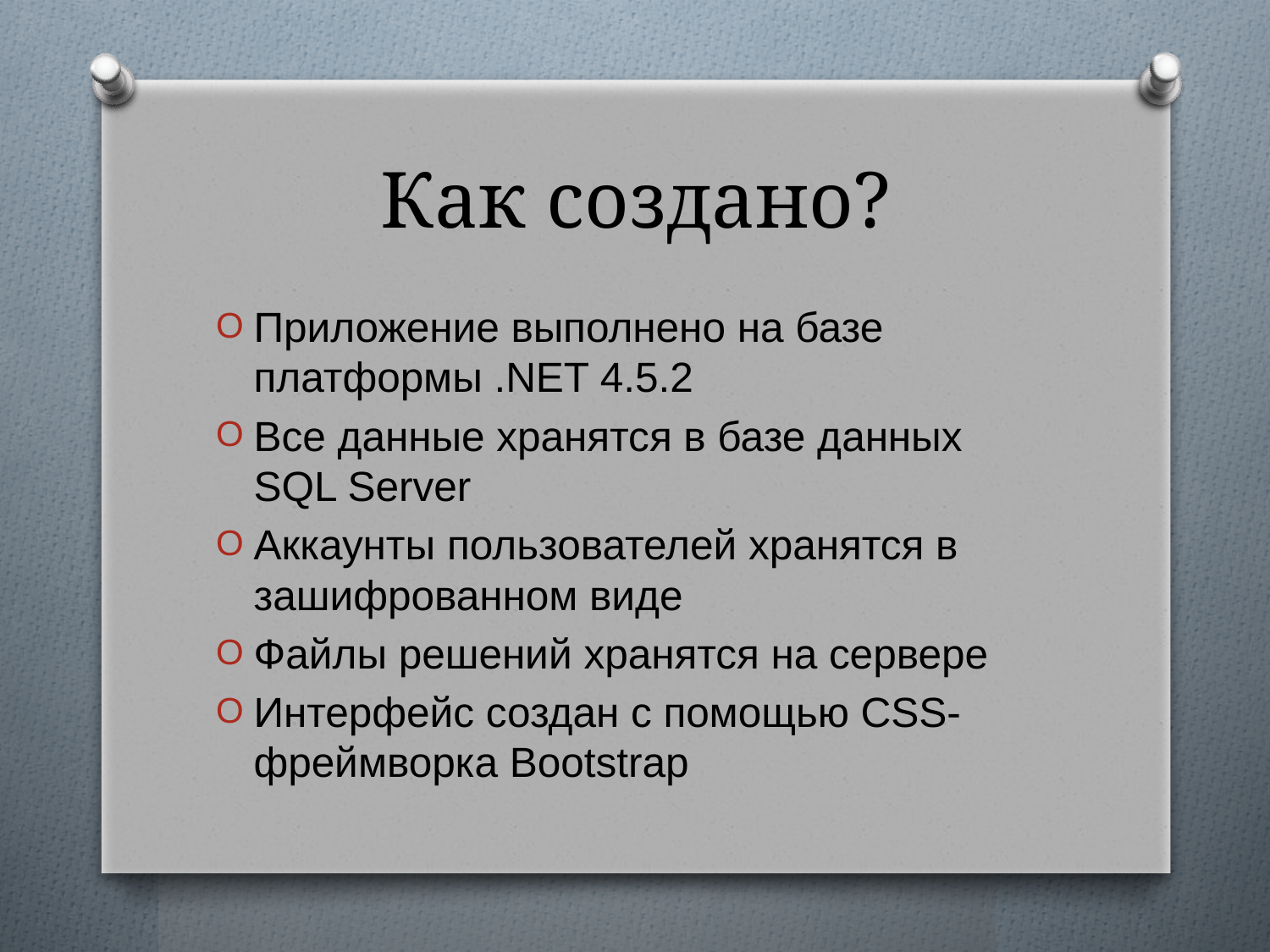

# Как создано?
Приложение выполнено на базе платформы .NET 4.5.2
Все данные хранятся в базе данных SQL Server
Аккаунты пользователей хранятся в зашифрованном виде
Файлы решений хранятся на сервере
Интерфейс создан с помощью CSS-фреймворка Bootstrap